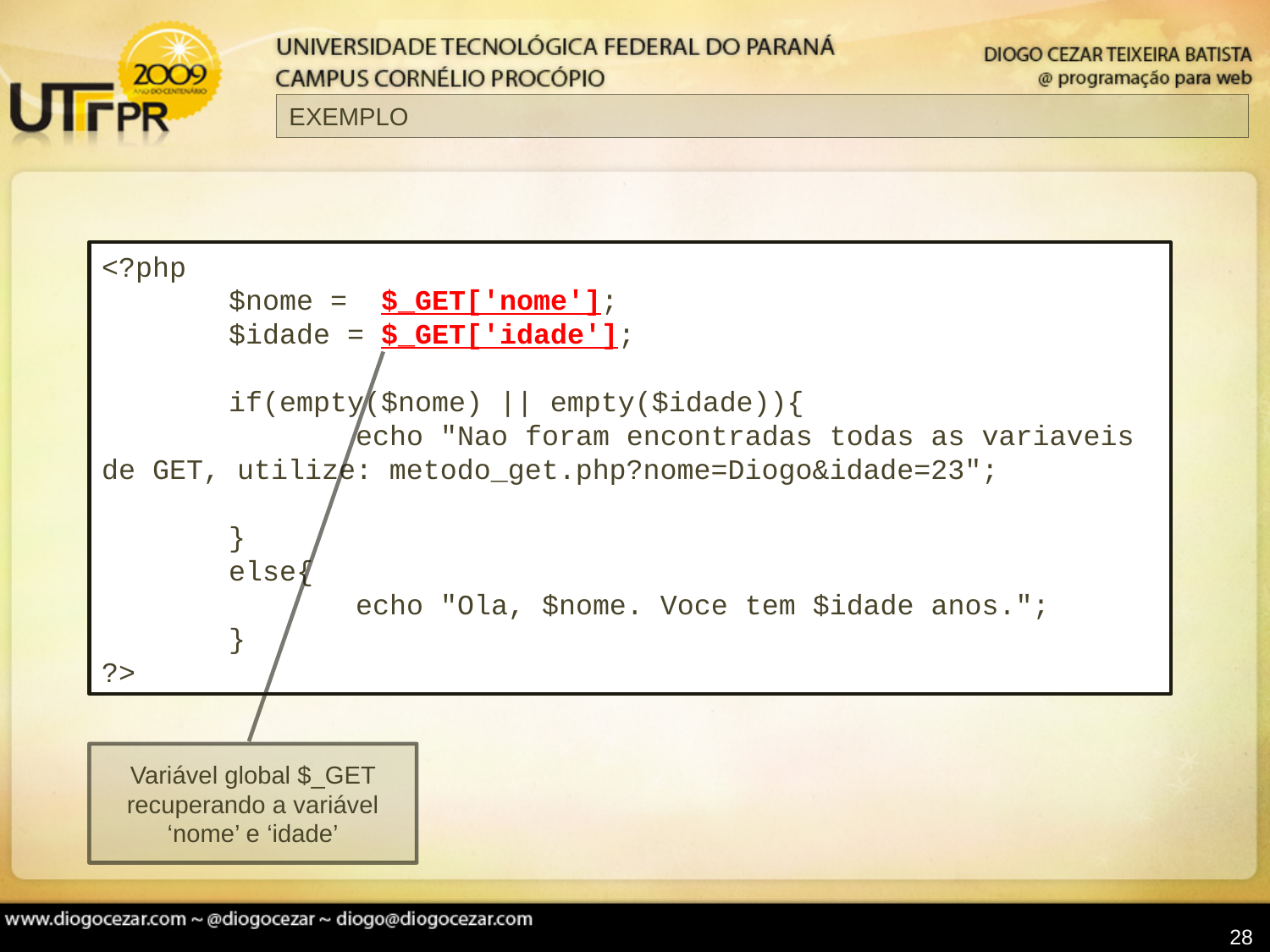

# EXEMPLO
<?php
	$nome =  $_GET['nome'];
	$idade = $_GET['idade'];

	if(empty($nome) || empty($idade)){
		echo "Nao foram encontradas todas as variaveis de GET, utilize: metodo_get.php?nome=Diogo&idade=23";
	}
	else{
		echo "Ola, $nome. Voce tem $idade anos.";
	}
?>
Variável global $_GET recuperando a variável ‘nome’ e ‘idade’
28